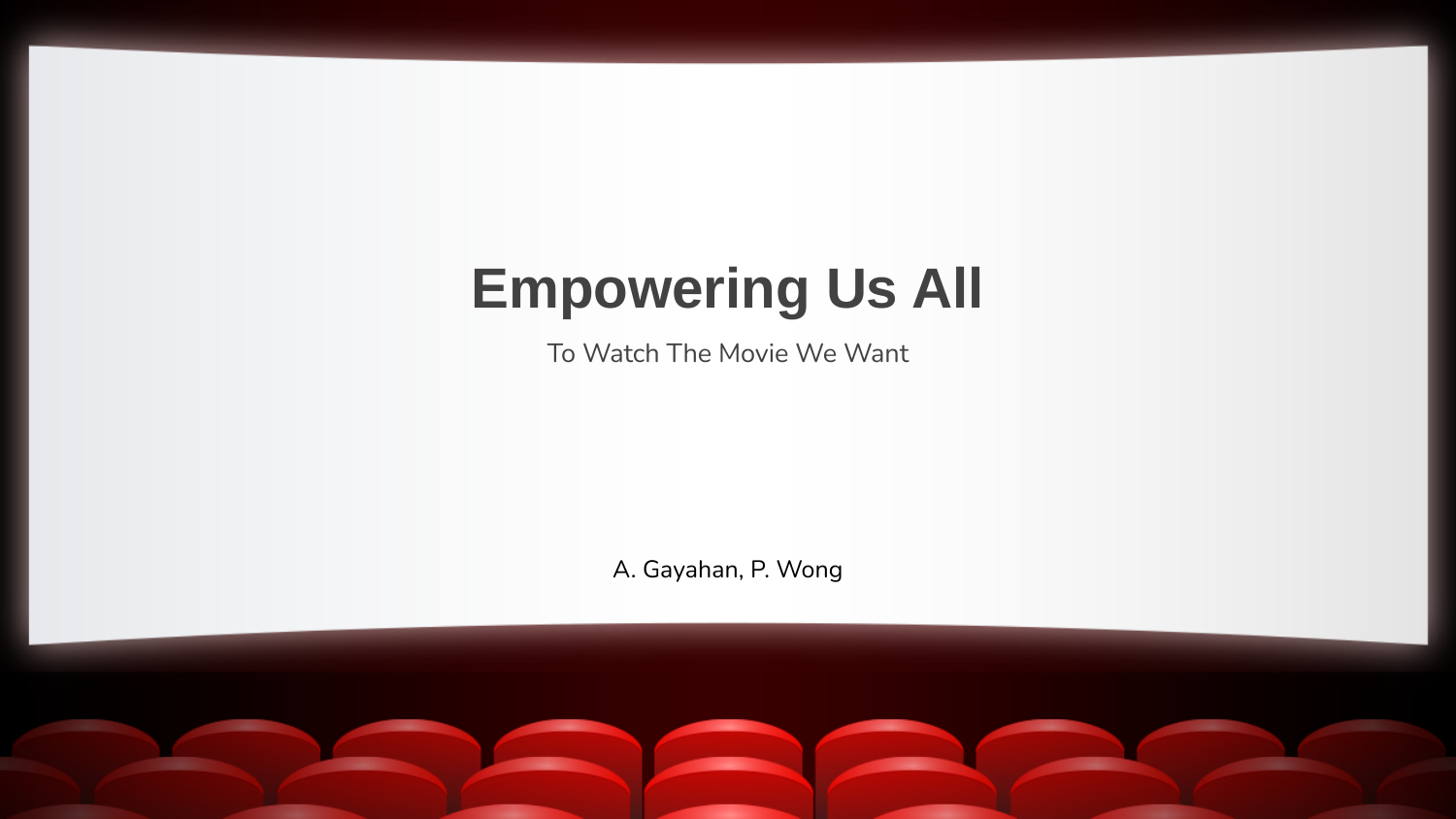

Empowering Us All
To Watch The Movie We Want
A. Gayahan, P. Wong